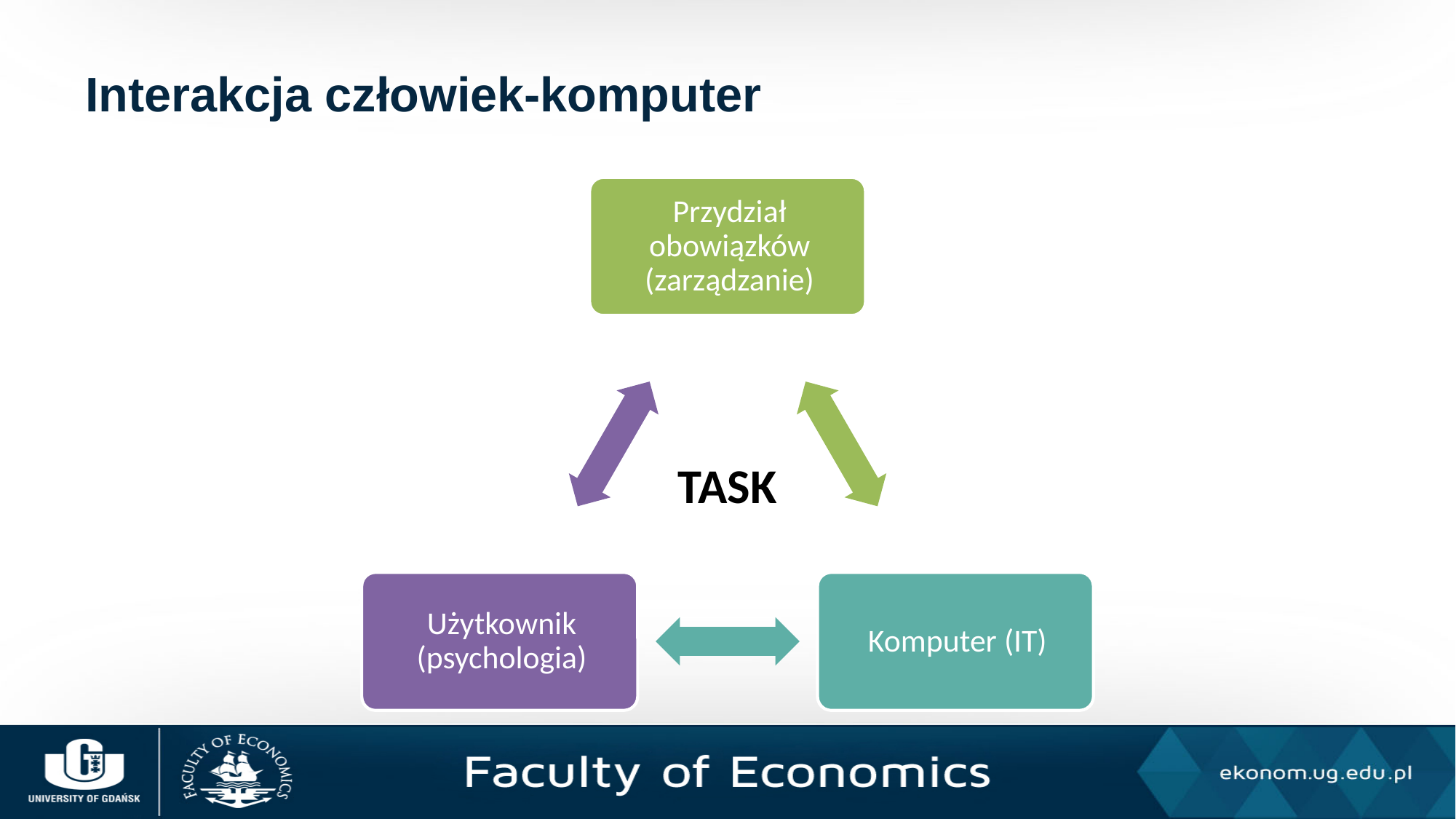

# Interakcja człowiek-komputer
Przydział obowiązków
(zarządzanie)

Komputer (IT)

Użytkownik (psychologia)

TASK